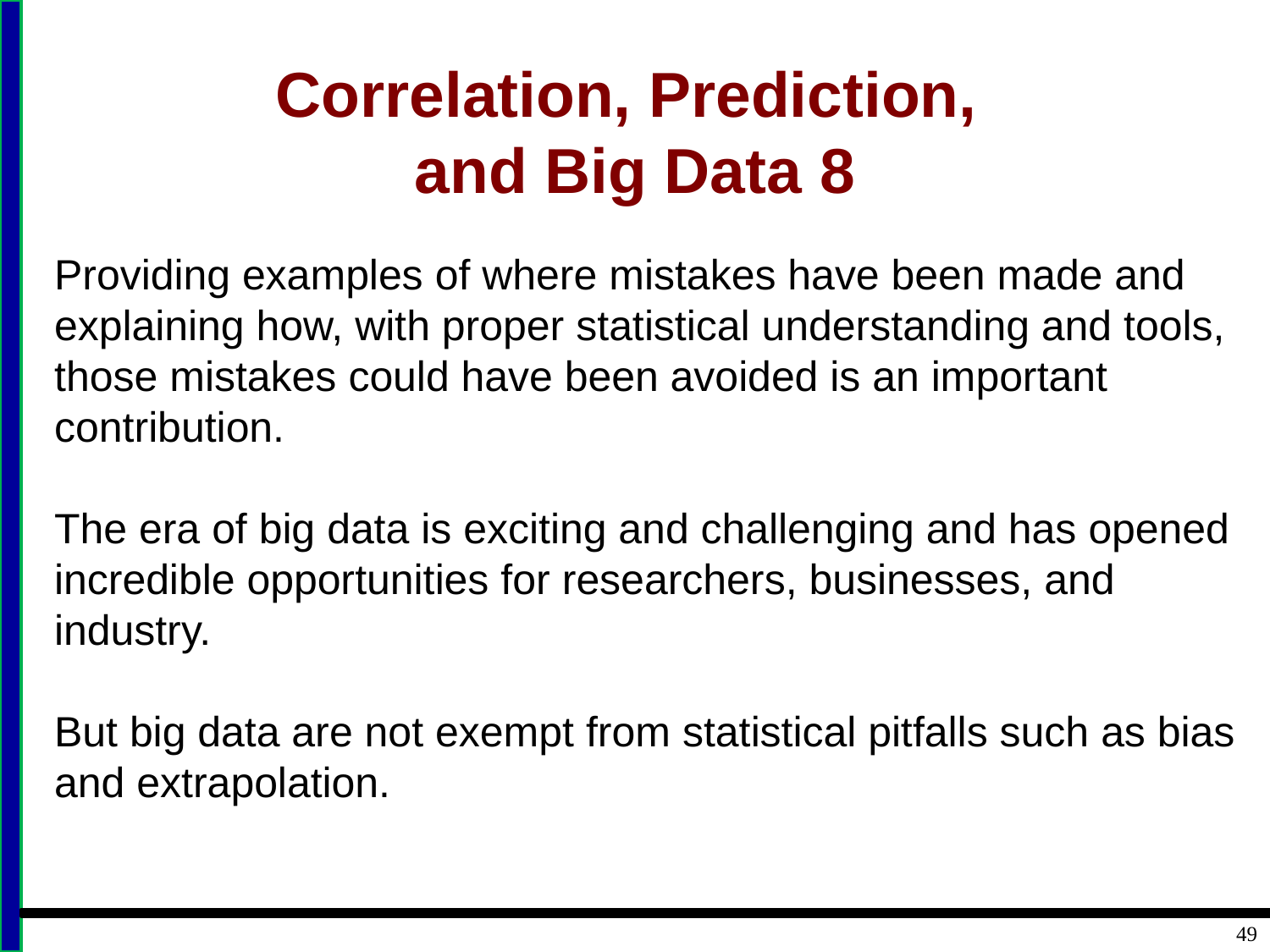

# Correlation, Prediction, and Big Data 8
Providing examples of where mistakes have been made and explaining how, with proper statistical understanding and tools, those mistakes could have been avoided is an important contribution.

The era of big data is exciting and challenging and has opened incredible opportunities for researchers, businesses, and industry.

But big data are not exempt from statistical pitfalls such as bias and extrapolation.